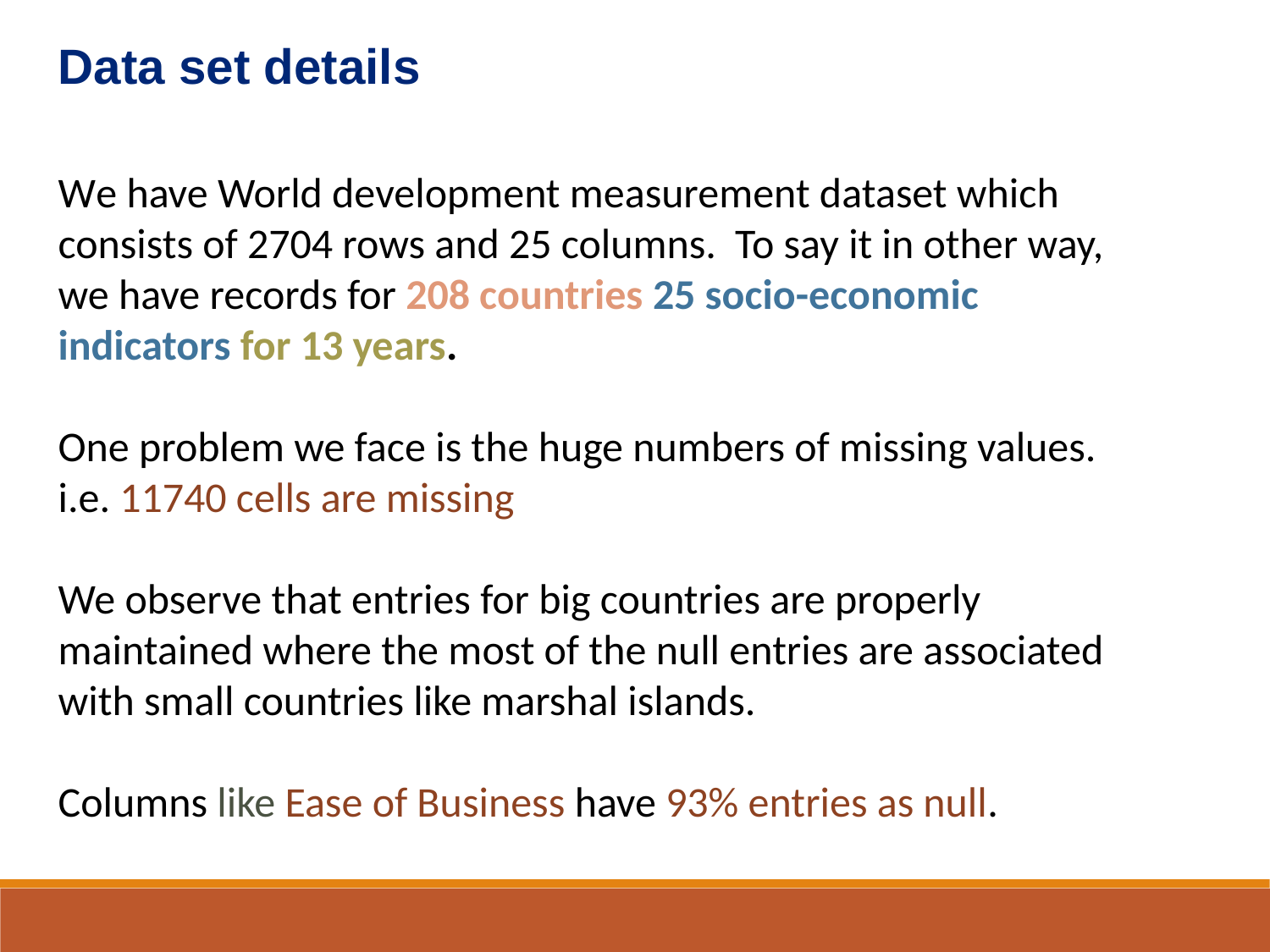

Data set details

We have World development measurement dataset which consists of 2704 rows and 25 columns.  To say it in other way, we have records for 208 countries 25 socio-economic indicators for 13 years.

One problem we face is the huge numbers of missing values. i.e. 11740 cells are missing

We observe that entries for big countries are properly maintained where the most of the null entries are associated with small countries like marshal islands.

Columns like Ease of Business have 93% entries as null.